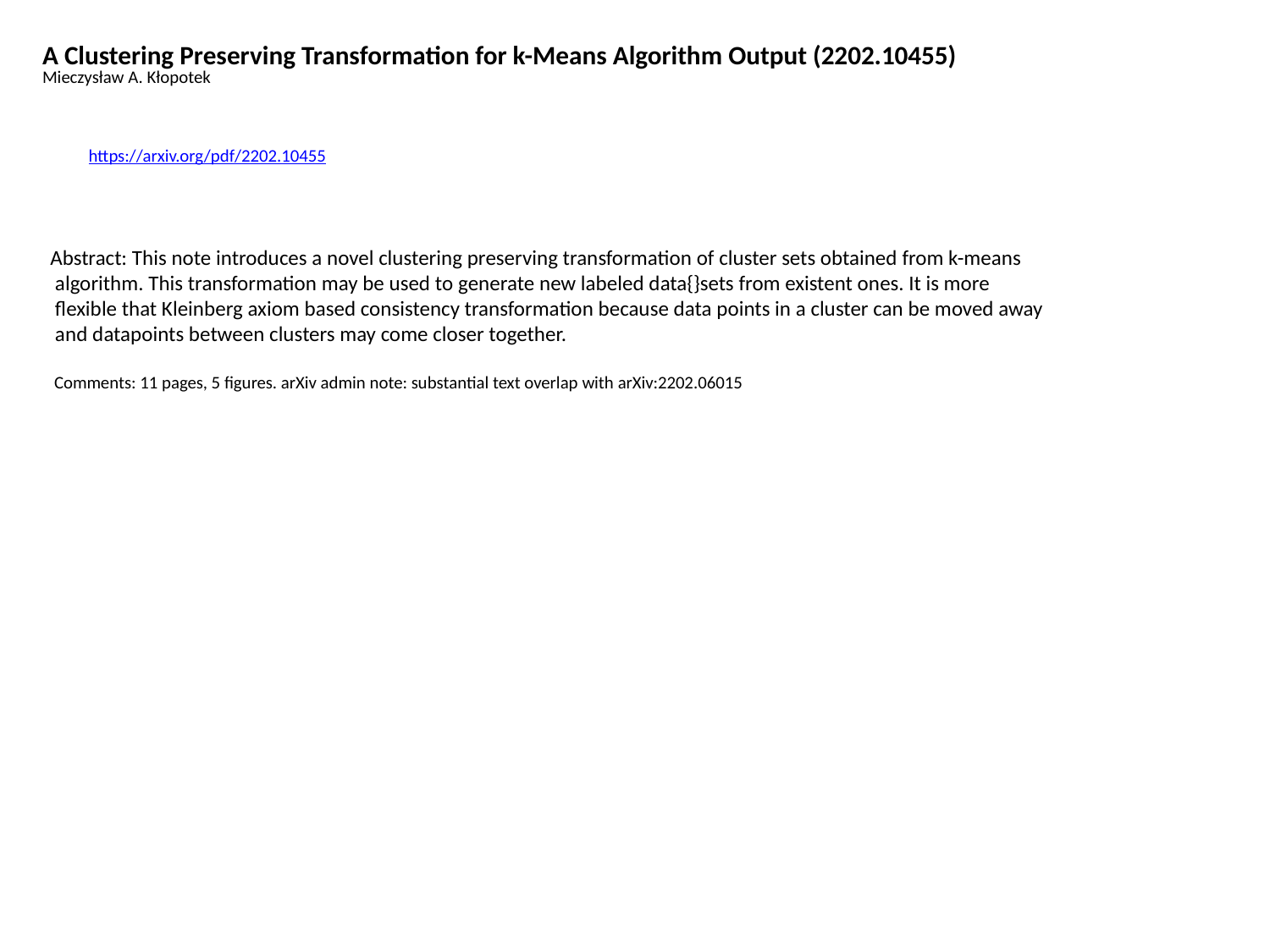

A Clustering Preserving Transformation for k-Means Algorithm Output (2202.10455)
Mieczysław A. Kłopotek

https://arxiv.org/pdf/2202.10455

Abstract: This note introduces a novel clustering preserving transformation of cluster sets obtained from k-means
 algorithm. This transformation may be used to generate new labeled data{}sets from existent ones. It is more
 flexible that Kleinberg axiom based consistency transformation because data points in a cluster can be moved away
 and datapoints between clusters may come closer together.
 Comments: 11 pages, 5 figures. arXiv admin note: substantial text overlap with arXiv:2202.06015